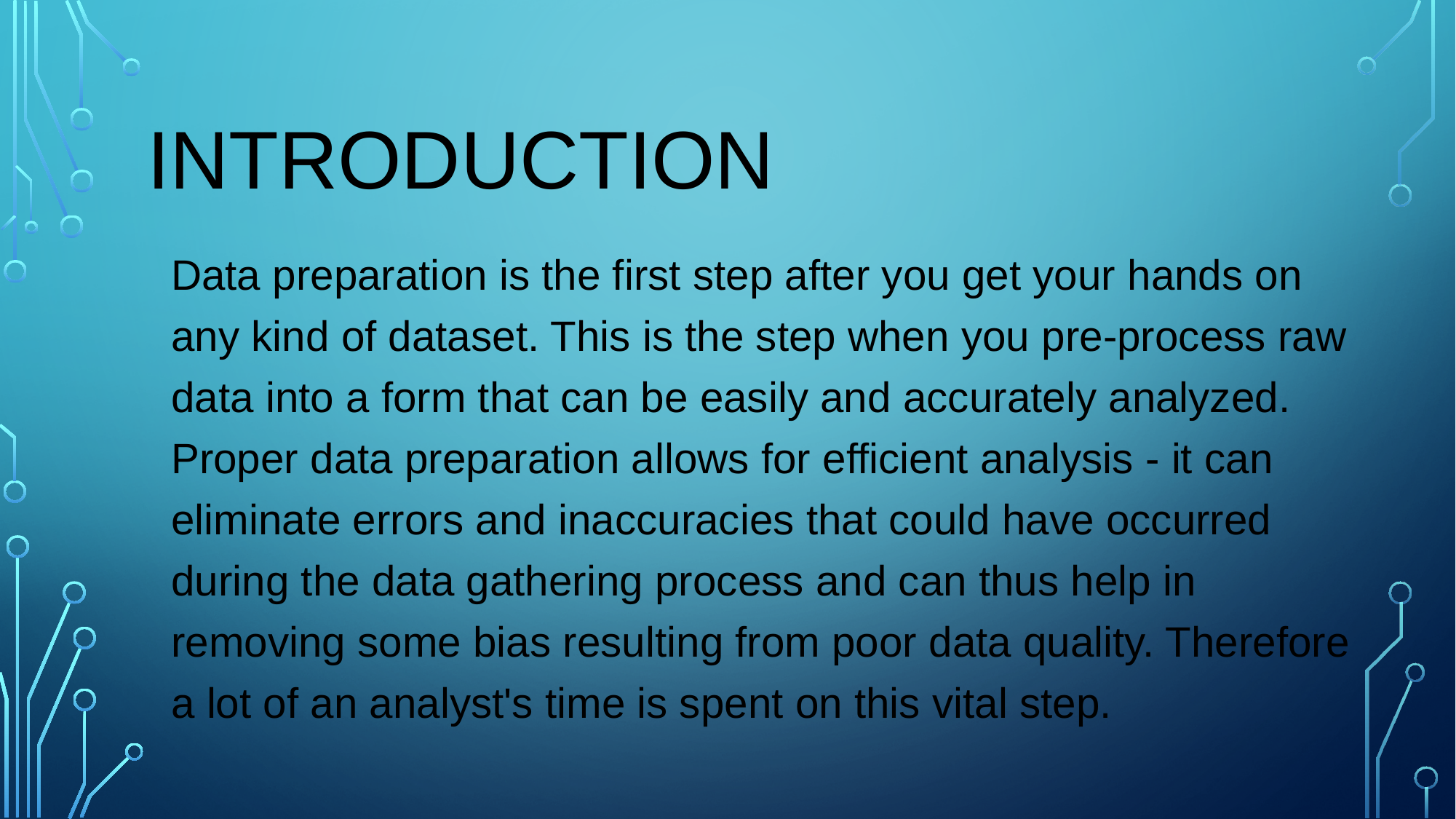

# Introduction
Data preparation is the first step after you get your hands on any kind of dataset. This is the step when you pre-process raw data into a form that can be easily and accurately analyzed. Proper data preparation allows for efficient analysis - it can eliminate errors and inaccuracies that could have occurred during the data gathering process and can thus help in removing some bias resulting from poor data quality. Therefore a lot of an analyst's time is spent on this vital step.